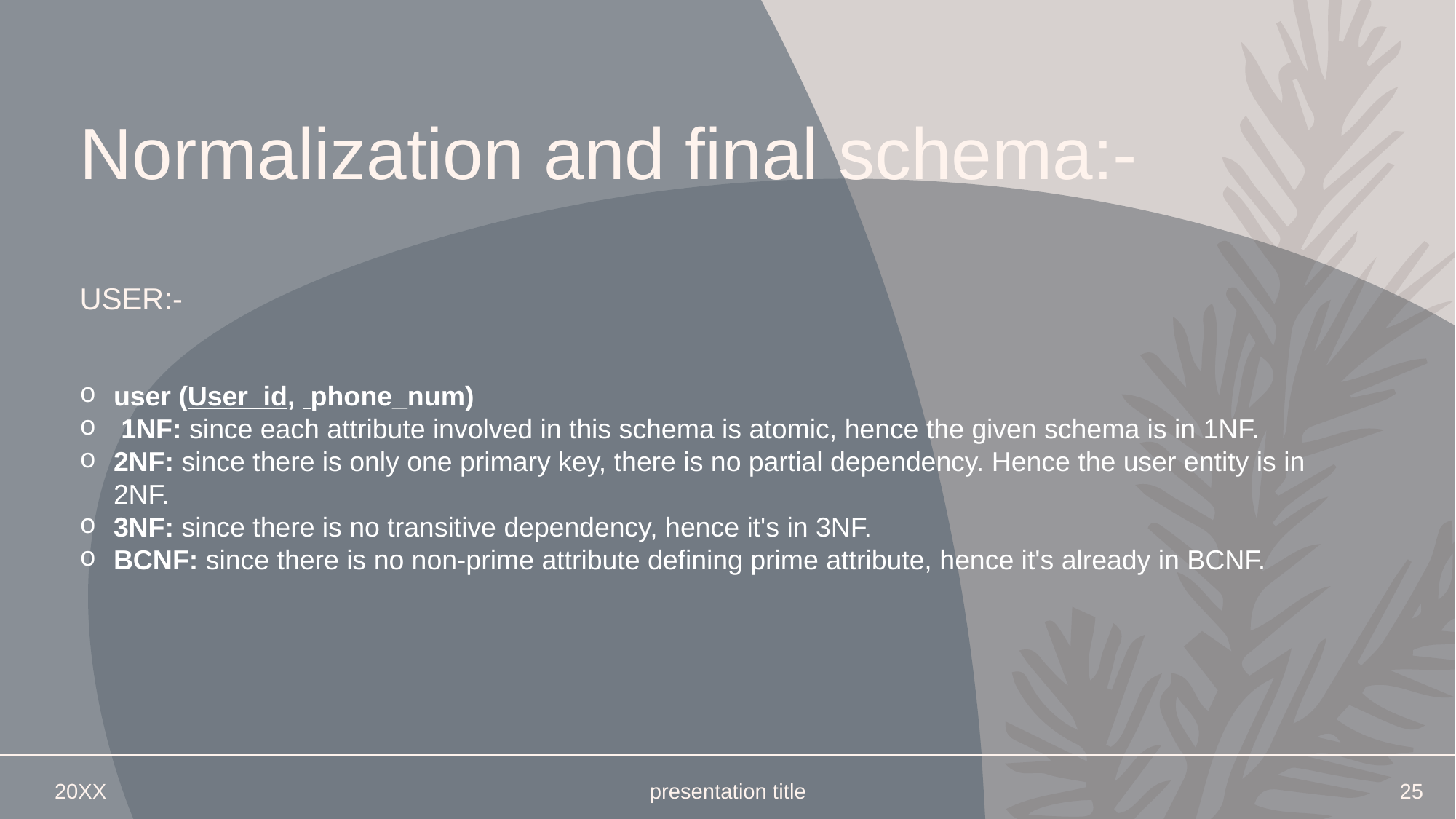

# Normalization and final schema:-
user:-
user (User_id,  phone_num)
 1NF: since each attribute involved in this schema is atomic, hence the given schema is in 1NF.
2NF: since there is only one primary key, there is no partial dependency. Hence the user entity is in 2NF.
3NF: since there is no transitive dependency, hence it's in 3NF.
BCNF: since there is no non-prime attribute defining prime attribute, hence it's already in BCNF.

20XX
presentation title
25